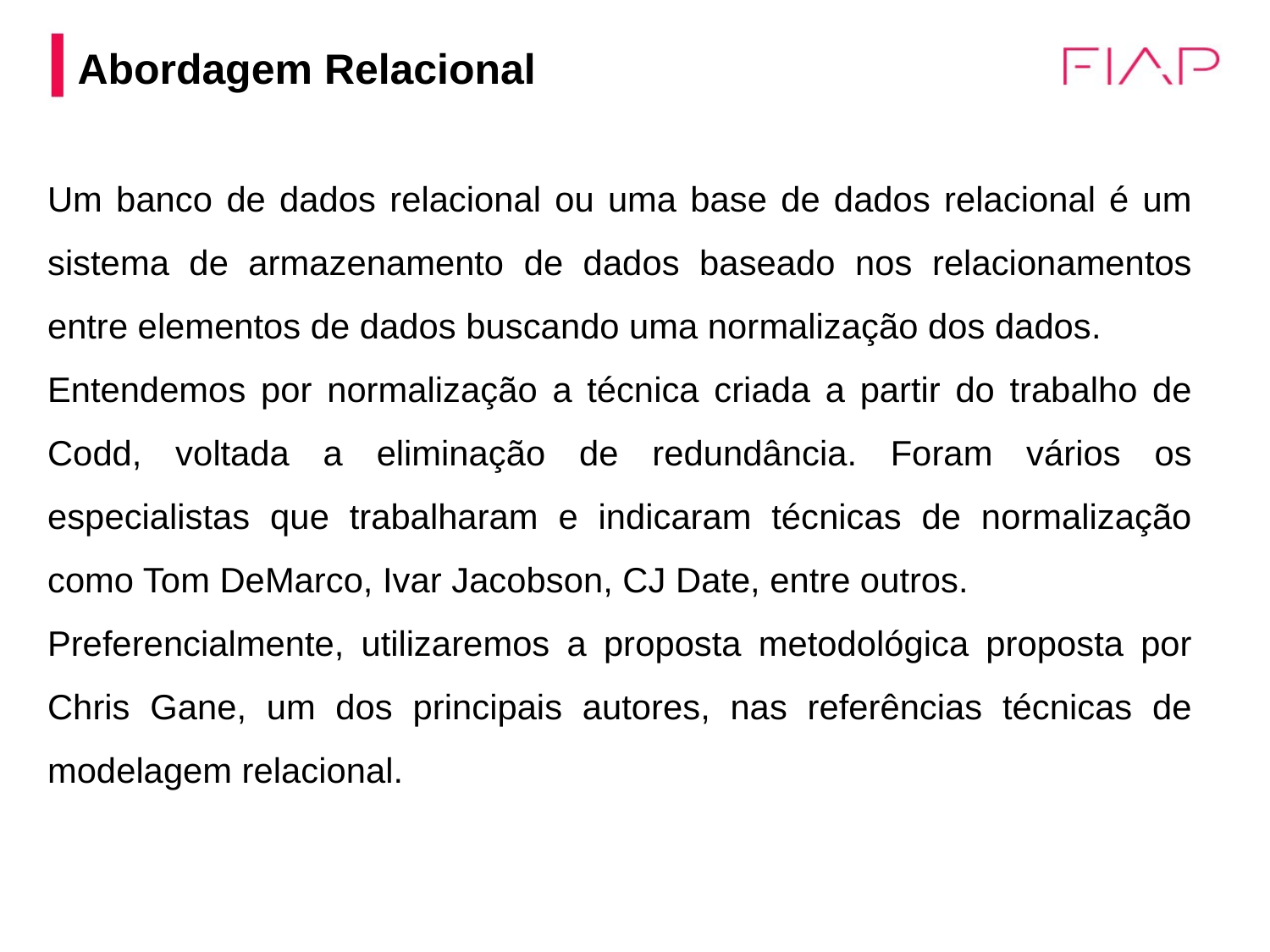

Abordagem Relacional

Um banco de dados relacional ou uma base de dados relacional é um sistema de armazenamento de dados baseado nos relacionamentos entre elementos de dados buscando uma normalização dos dados.
Entendemos por normalização a técnica criada a partir do trabalho de Codd, voltada a eliminação de redundância. Foram vários os especialistas que trabalharam e indicaram técnicas de normalização como Tom DeMarco, Ivar Jacobson, CJ Date, entre outros.
Preferencialmente, utilizaremos a proposta metodológica proposta por Chris Gane, um dos principais autores, nas referências técnicas de modelagem relacional.